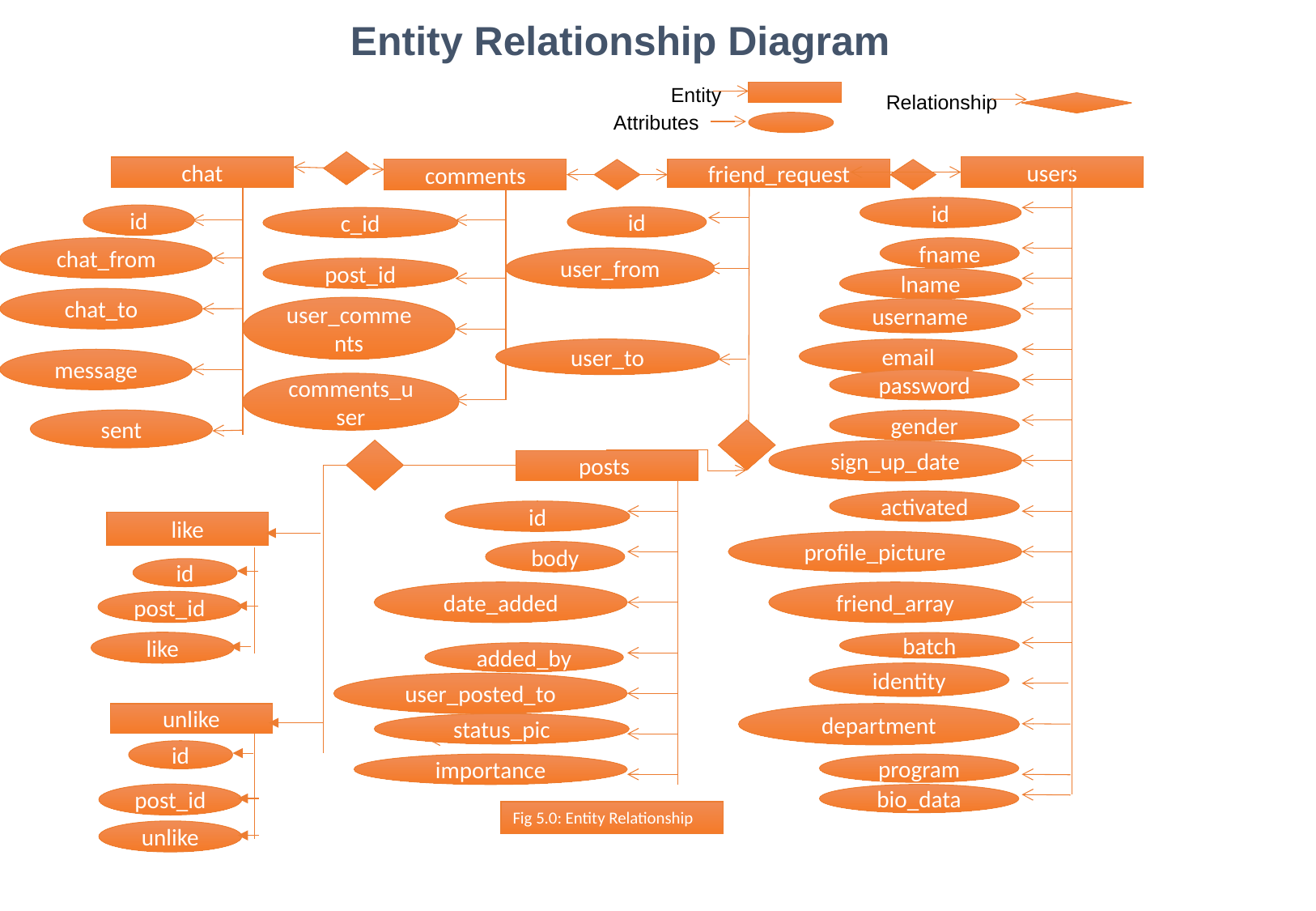

Entity Relationship Diagram
Entity

Relationship

Attributes

chat
users
comments

friend_request

id
id
id
c_id
chat_from
fname
user_from
post_id
lname
chat_to
user_comments
username
user_to
email
message
password
comments_user
sent
gender

sign_up_date
posts
activated
id
like
profile_picture
body
id
date_added
friend_array
post_id
like
batch
added_by
identity
user_posted_to
department
unlike
status_pic
id
importance
program
post_id
bio_data
Fig 5.0: Entity Relationship
unlike